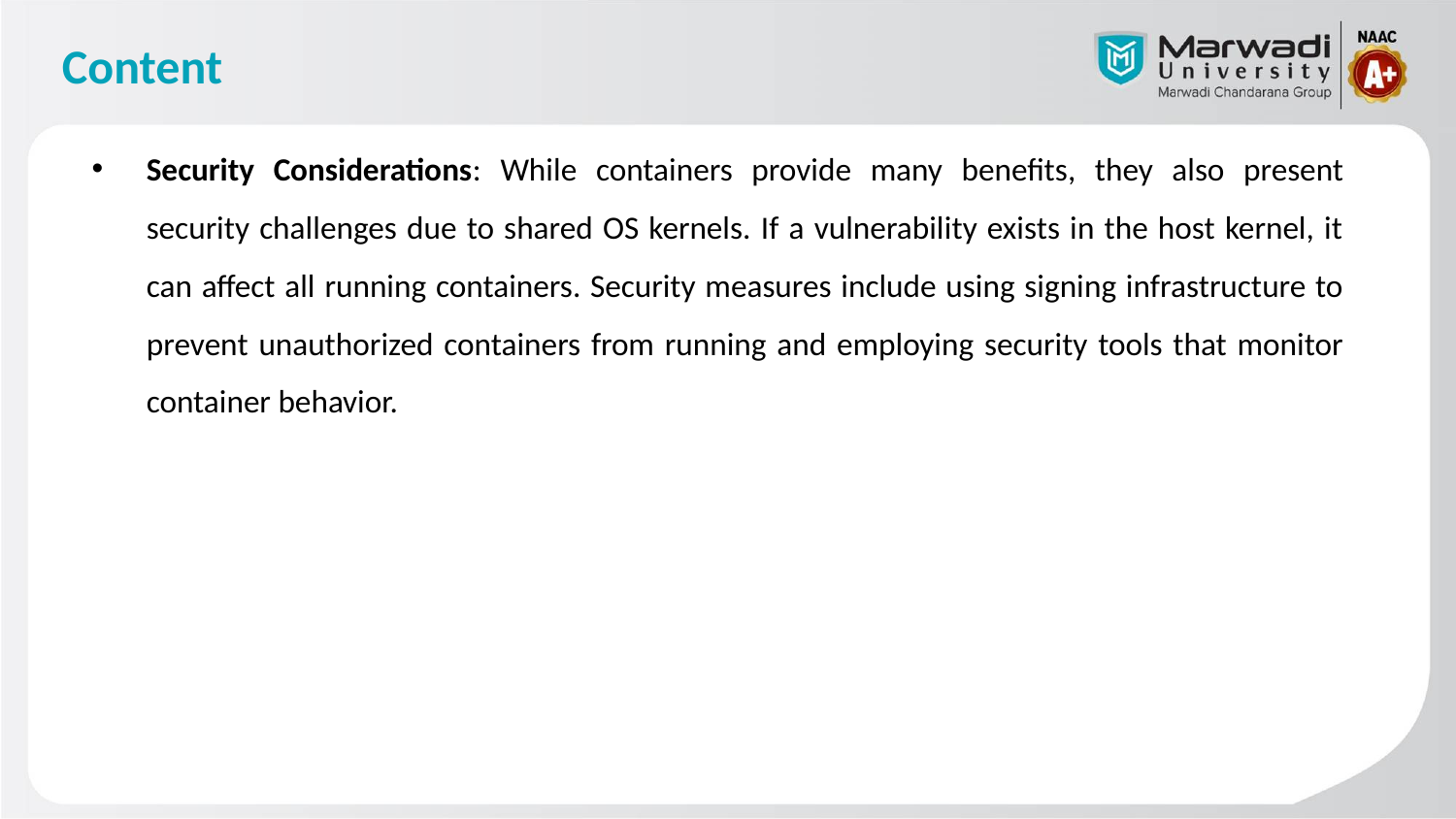

# Content
Security Considerations: While containers provide many benefits, they also present security challenges due to shared OS kernels. If a vulnerability exists in the host kernel, it can affect all running containers. Security measures include using signing infrastructure to prevent unauthorized containers from running and employing security tools that monitor container behavior.